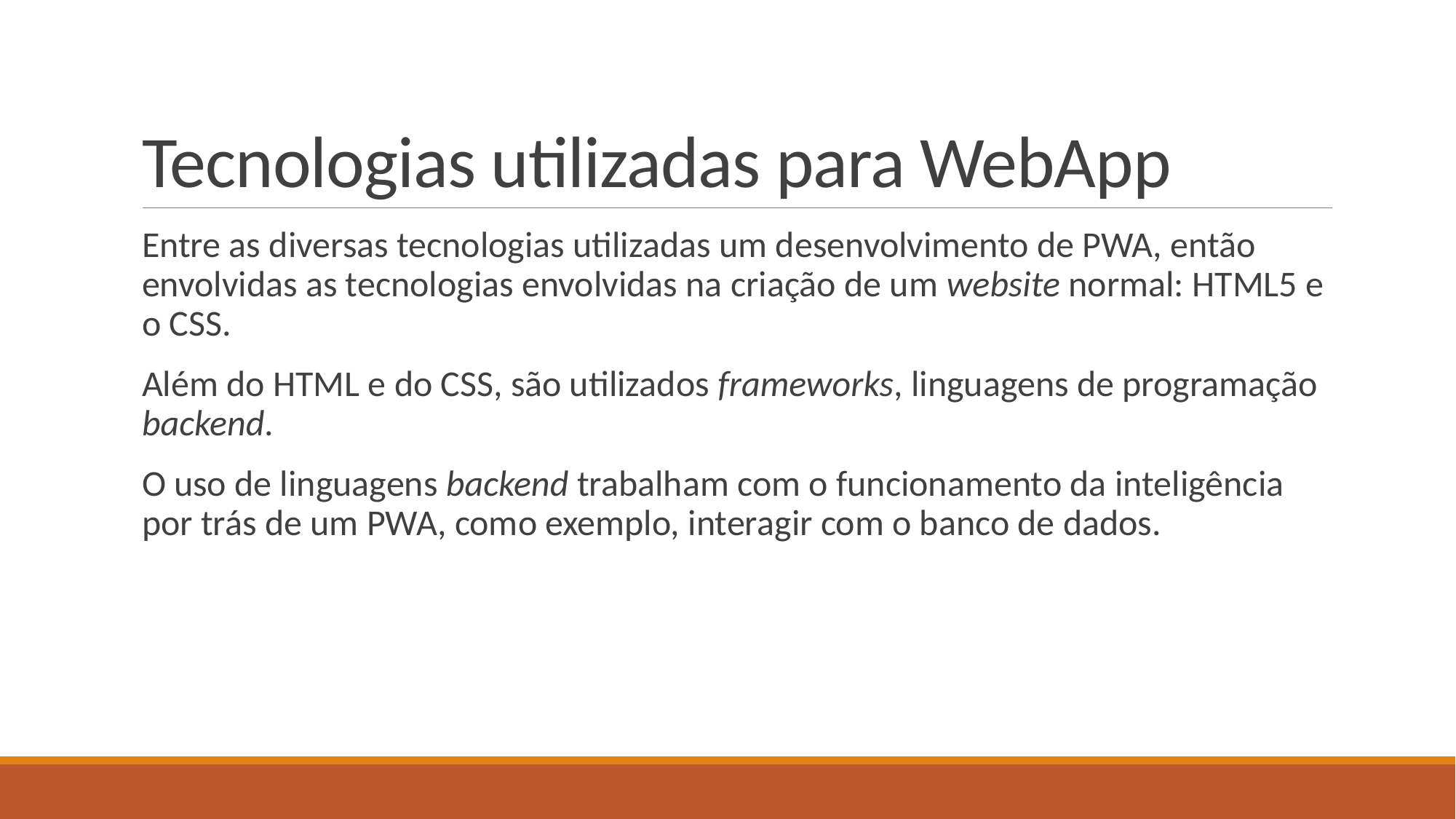

# Tecnologias utilizadas para WebApp
Entre as diversas tecnologias utilizadas um desenvolvimento de PWA, então envolvidas as tecnologias envolvidas na criação de um website normal: HTML5 e o CSS.
Além do HTML e do CSS, são utilizados frameworks, linguagens de programação backend.
O uso de linguagens backend trabalham com o funcionamento da inteligência por trás de um PWA, como exemplo, interagir com o banco de dados.